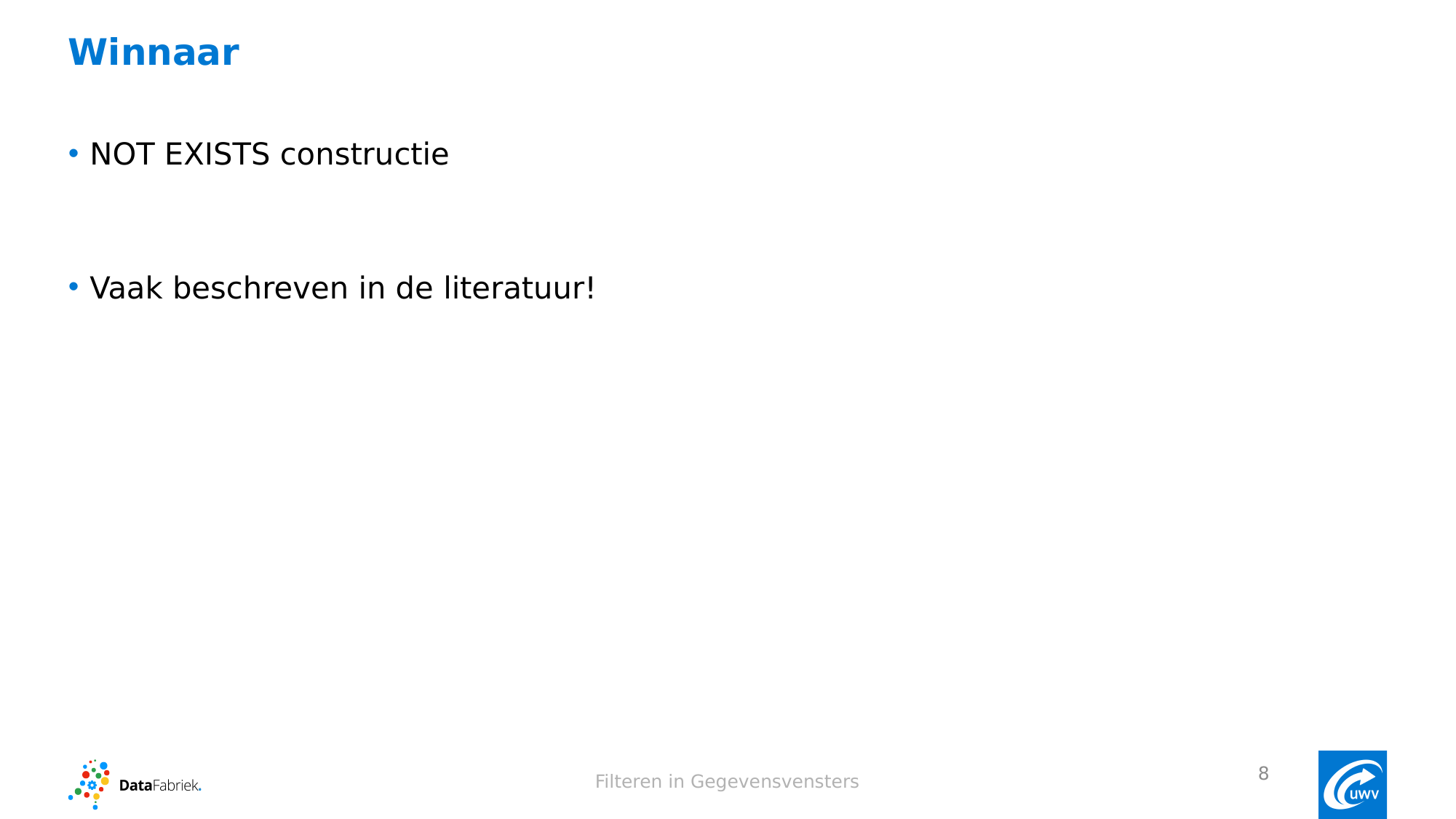

# Winnaar
NOT EXISTS constructie

Vaak beschreven in de literatuur!
8
Filteren in Gegevensvensters